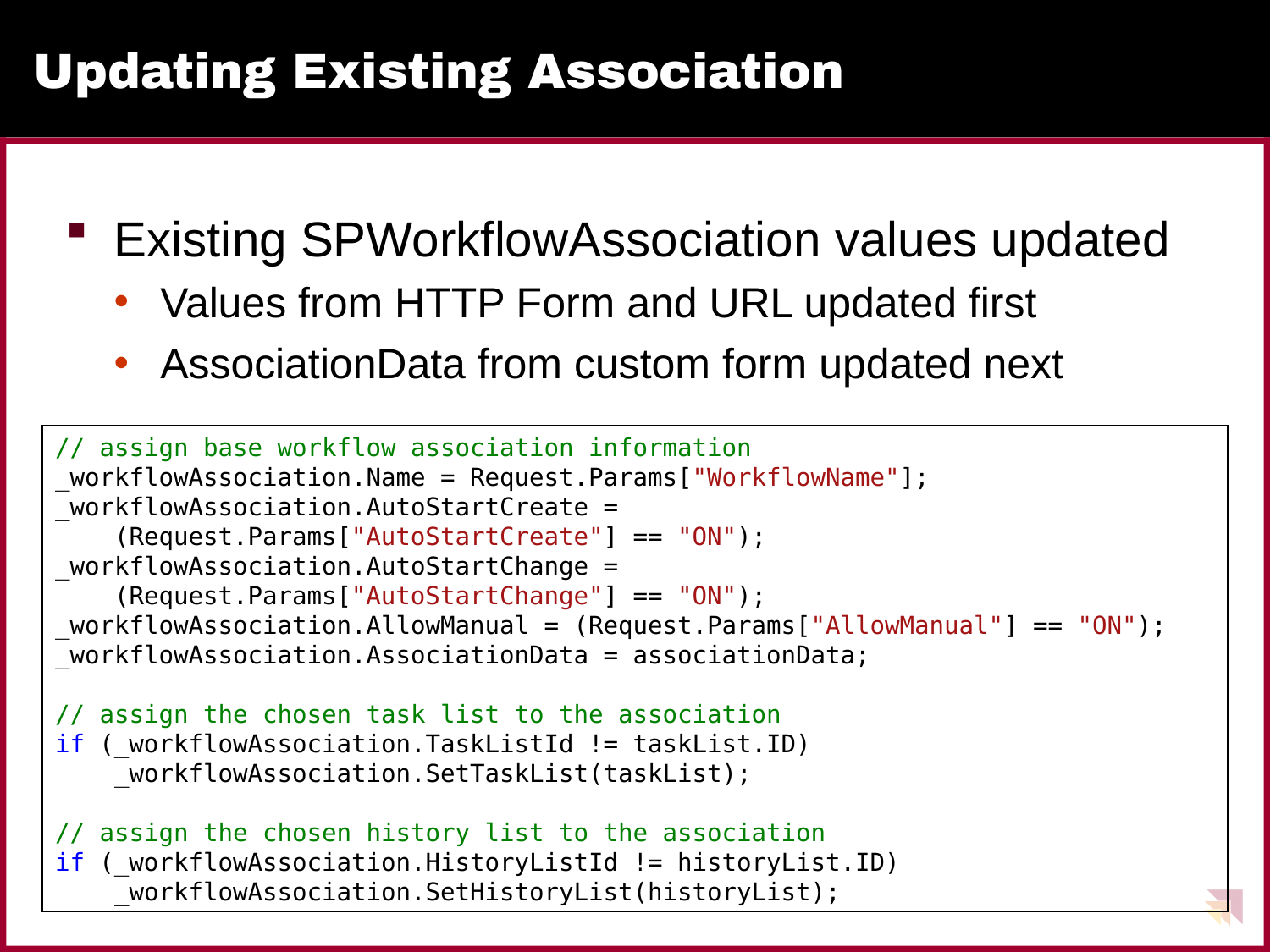

# Updating Existing Association
Existing SPWorkflowAssociation values updated
Values from HTTP Form and URL updated first
AssociationData from custom form updated next
// assign base workflow association information
_workflowAssociation.Name = Request.Params["WorkflowName"];
_workflowAssociation.AutoStartCreate =
    (Request.Params["AutoStartCreate"] == "ON");
_workflowAssociation.AutoStartChange =
    (Request.Params["AutoStartChange"] == "ON");
_workflowAssociation.AllowManual = (Request.Params["AllowManual"] == "ON");
_workflowAssociation.AssociationData = associationData;

// assign the chosen task list to the association
if (_workflowAssociation.TaskListId != taskList.ID)
    _workflowAssociation.SetTaskList(taskList);

// assign the chosen history list to the association
if (_workflowAssociation.HistoryListId != historyList.ID)
    _workflowAssociation.SetHistoryList(historyList);